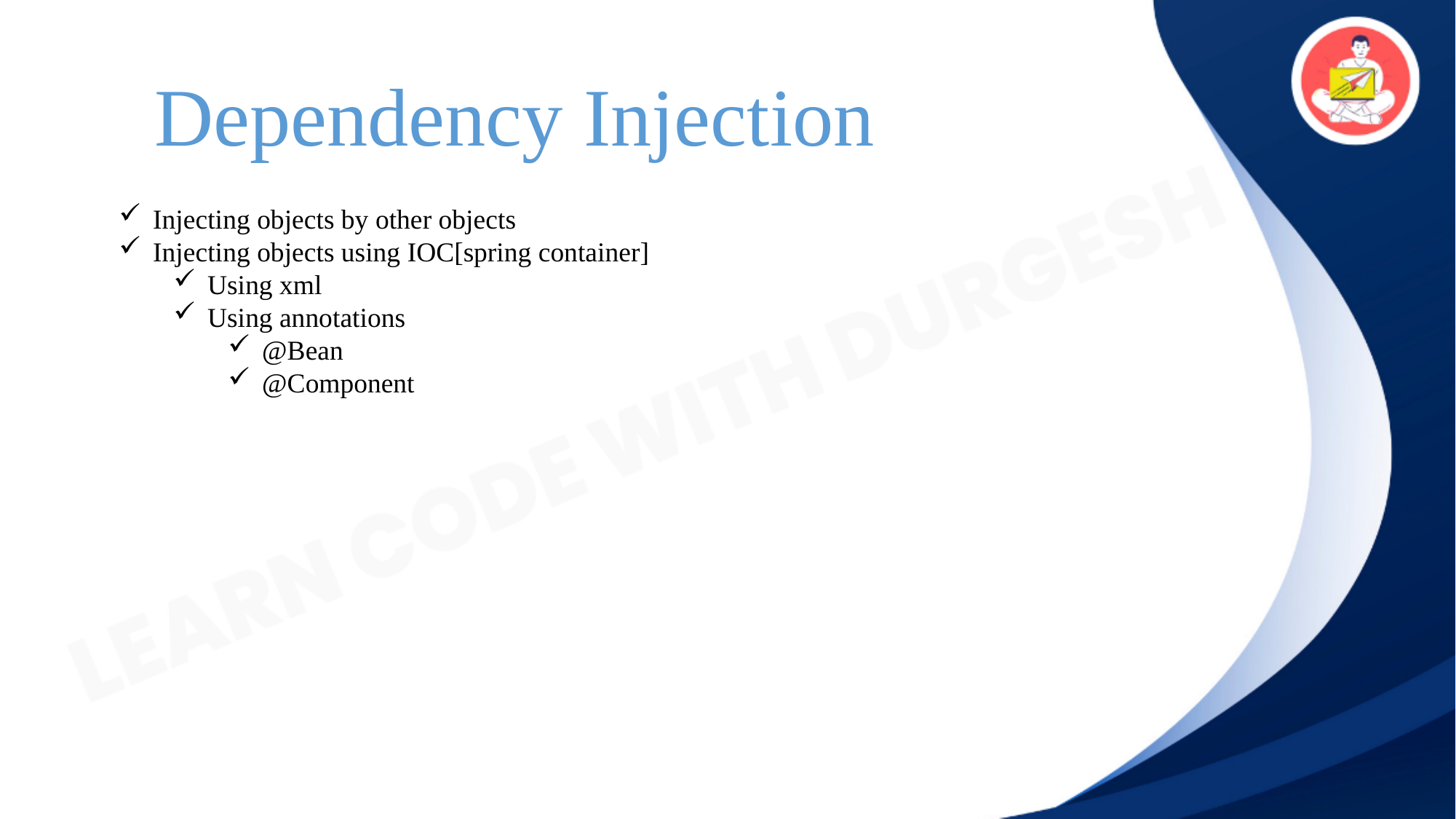

Dependency Injection
Injecting objects by other objects
Injecting objects using IOC[spring container]
Using xml
Using annotations
@Bean
@Component